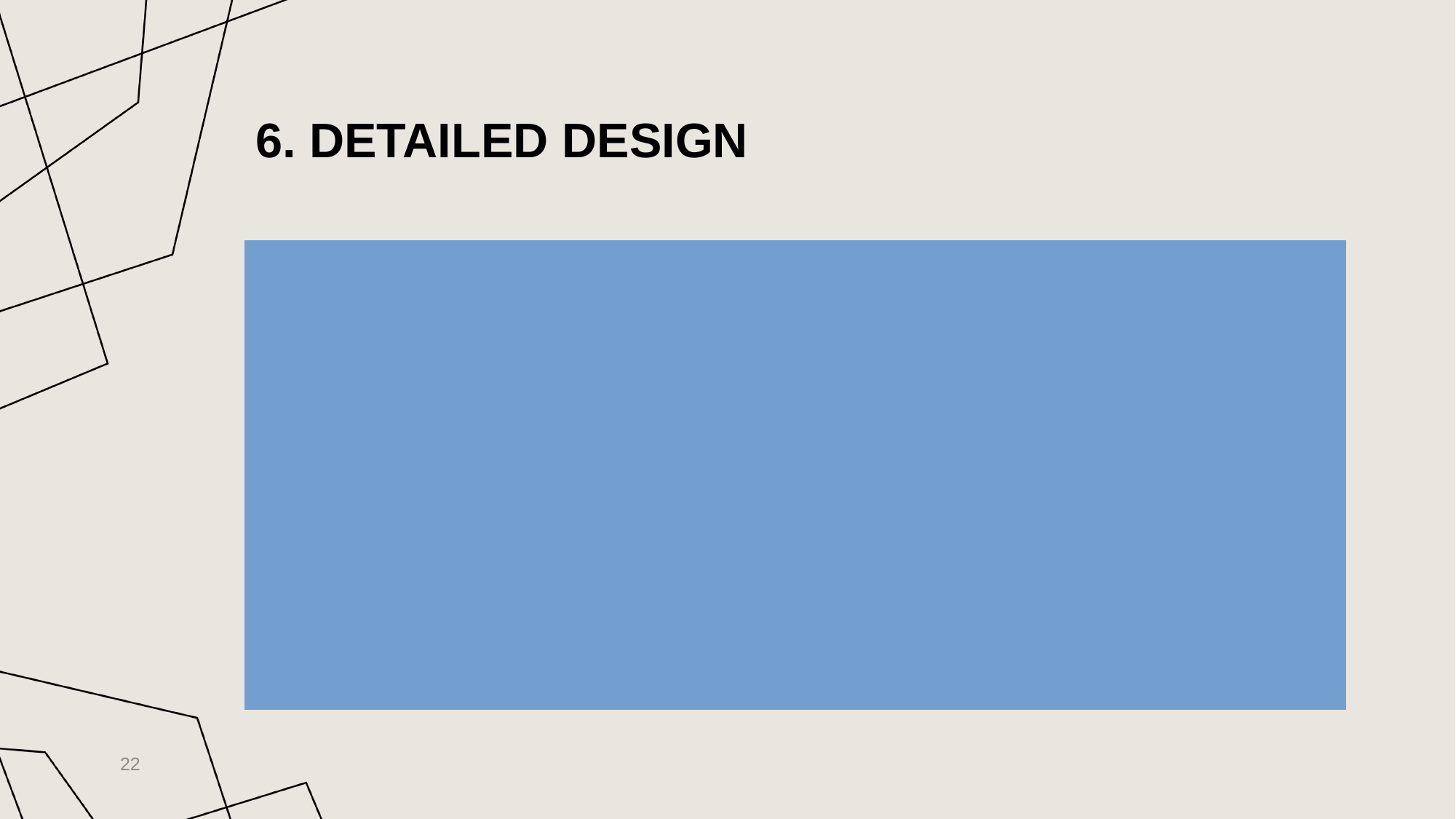

# 6. Detailed Design
TRADE ORDER SERVICE
Modules
API Response Handler
Order Validator
Order Requester
Order Canceller
Order State Manager
22